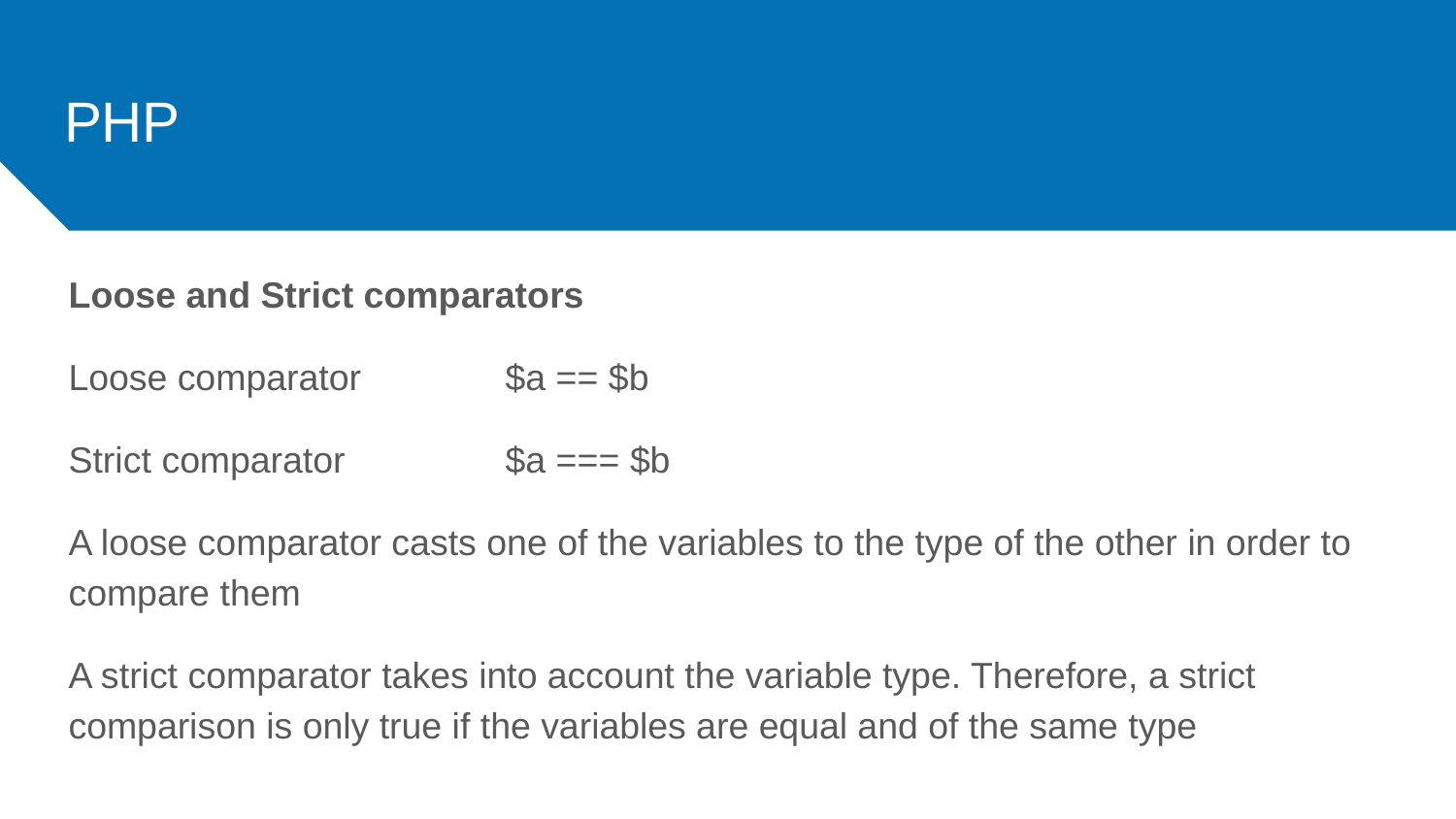

# PHP
Loose and Strict comparators
Loose comparator	$a == $b
Strict comparator		$a === $b
A loose comparator casts one of the variables to the type of the other in order to compare them
A strict comparator takes into account the variable type. Therefore, a strict comparison is only true if the variables are equal and of the same type